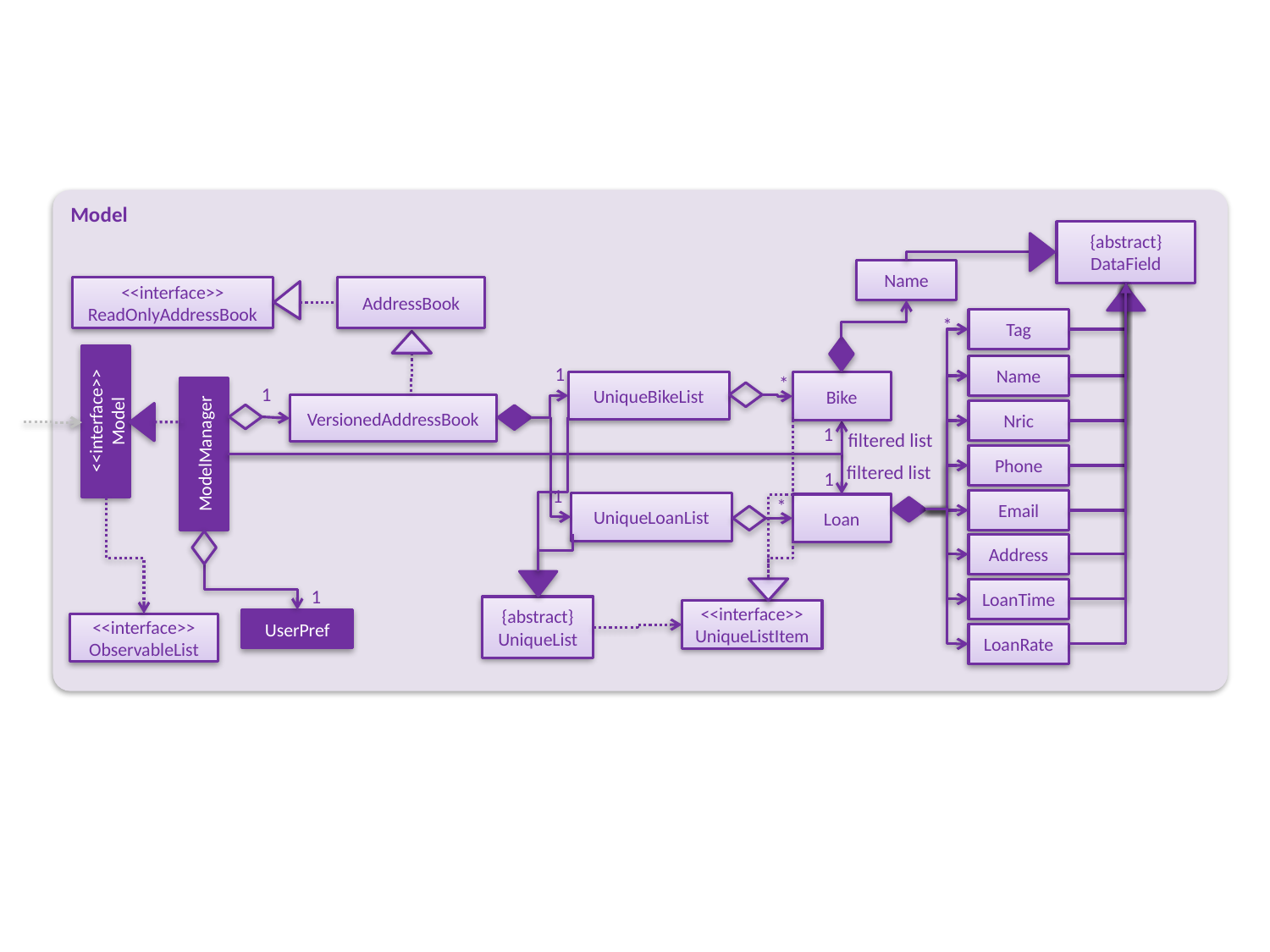

Model
{abstract}
DataField

Name
<<interface>>
ReadOnlyAddressBook
AddressBook

Tag
*

Name
1
UniqueBikeList
*
Bike
1

VersionedAddressBook
<<interface>>
Model
Nric

filtered list
1
ModelManager
Phone
filtered list
1
1
Email
UniqueLoanList
*
Loan

Address

LoanTime
1
{abstract}
UniqueList
<<interface>>
UniqueListItem
UserPref
<<interface>>
ObservableList
LoanRate